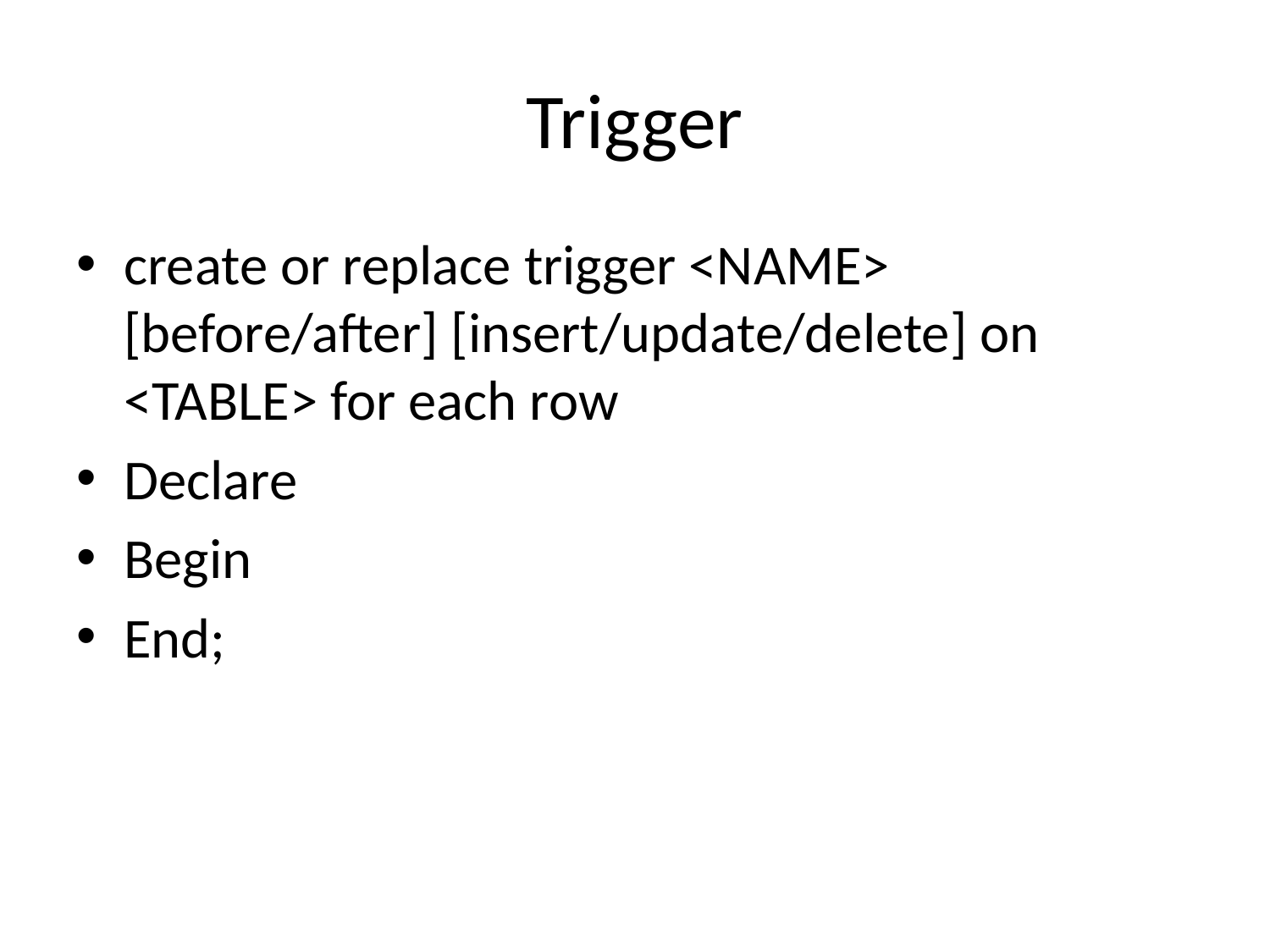

# Trigger
create or replace trigger <NAME> [before/after] [insert/update/delete] on <TABLE> for each row
Declare
Begin
End;